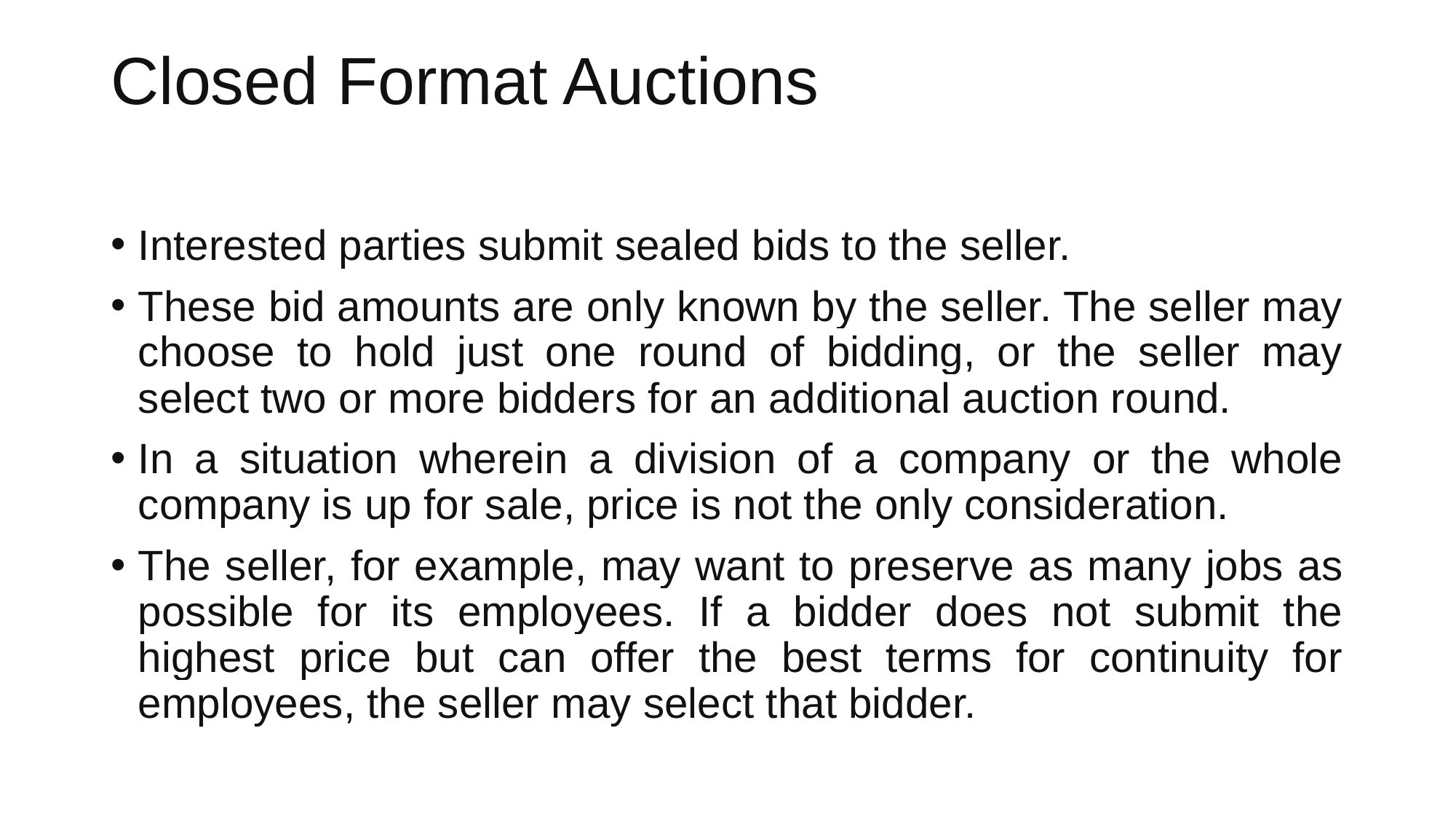

# Closed Format Auctions
Interested parties submit sealed bids to the seller.
These bid amounts are only known by the seller. The seller may choose to hold just one round of bidding, or the seller may select two or more bidders for an additional auction round.
In a situation wherein a division of a company or the whole company is up for sale, price is not the only consideration.
The seller, for example, may want to preserve as many jobs as possible for its employees. If a bidder does not submit the highest price but can offer the best terms for continuity for employees, the seller may select that bidder.